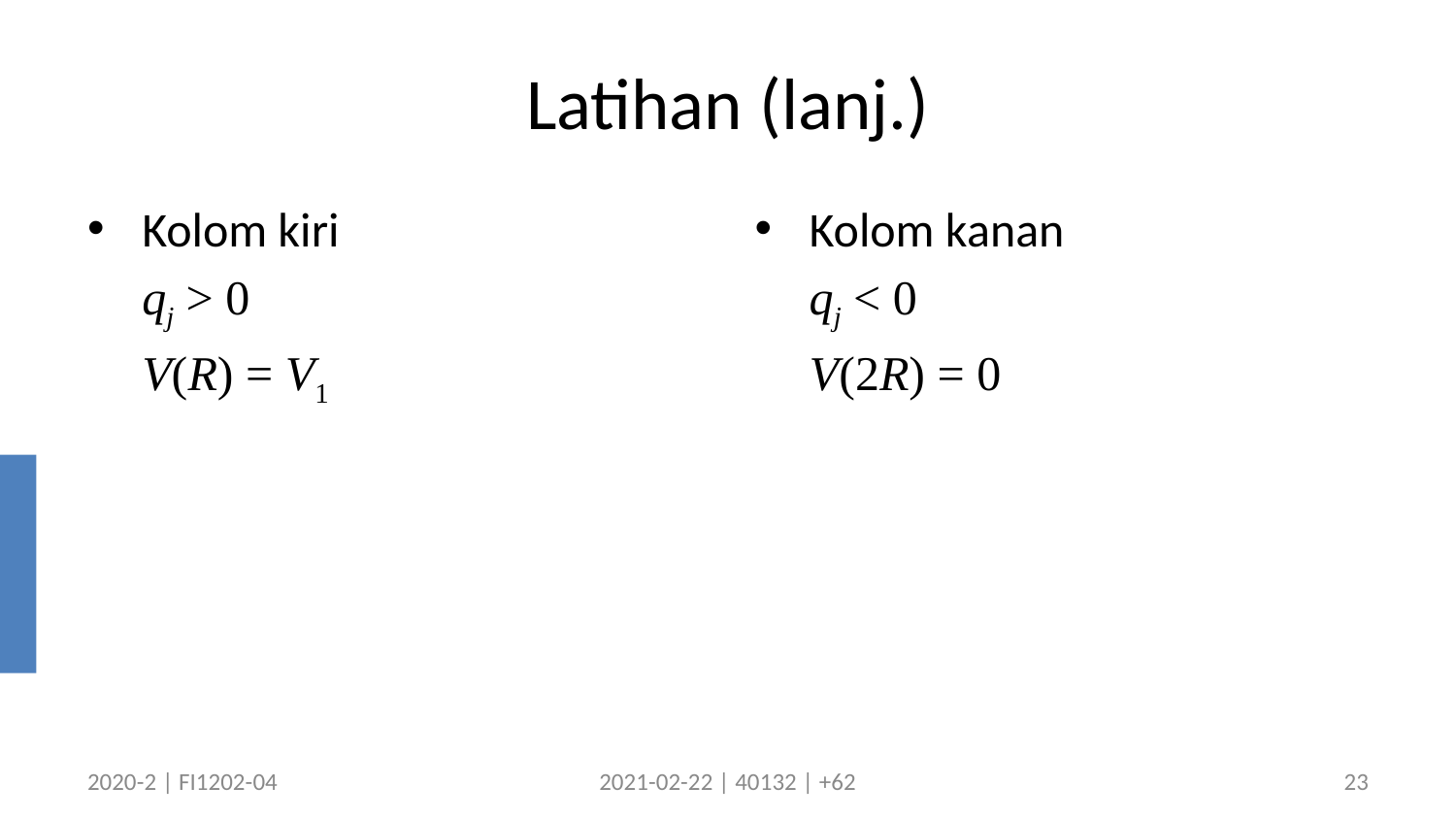

# Latihan (lanj.)
Kolom kiri
	qj > 0
	V(R) = V1

Kolom kanan
	qj < 0
	V(2R) = 0

2020-2 | FI1202-04
2021-02-22 | 40132 | +62
23